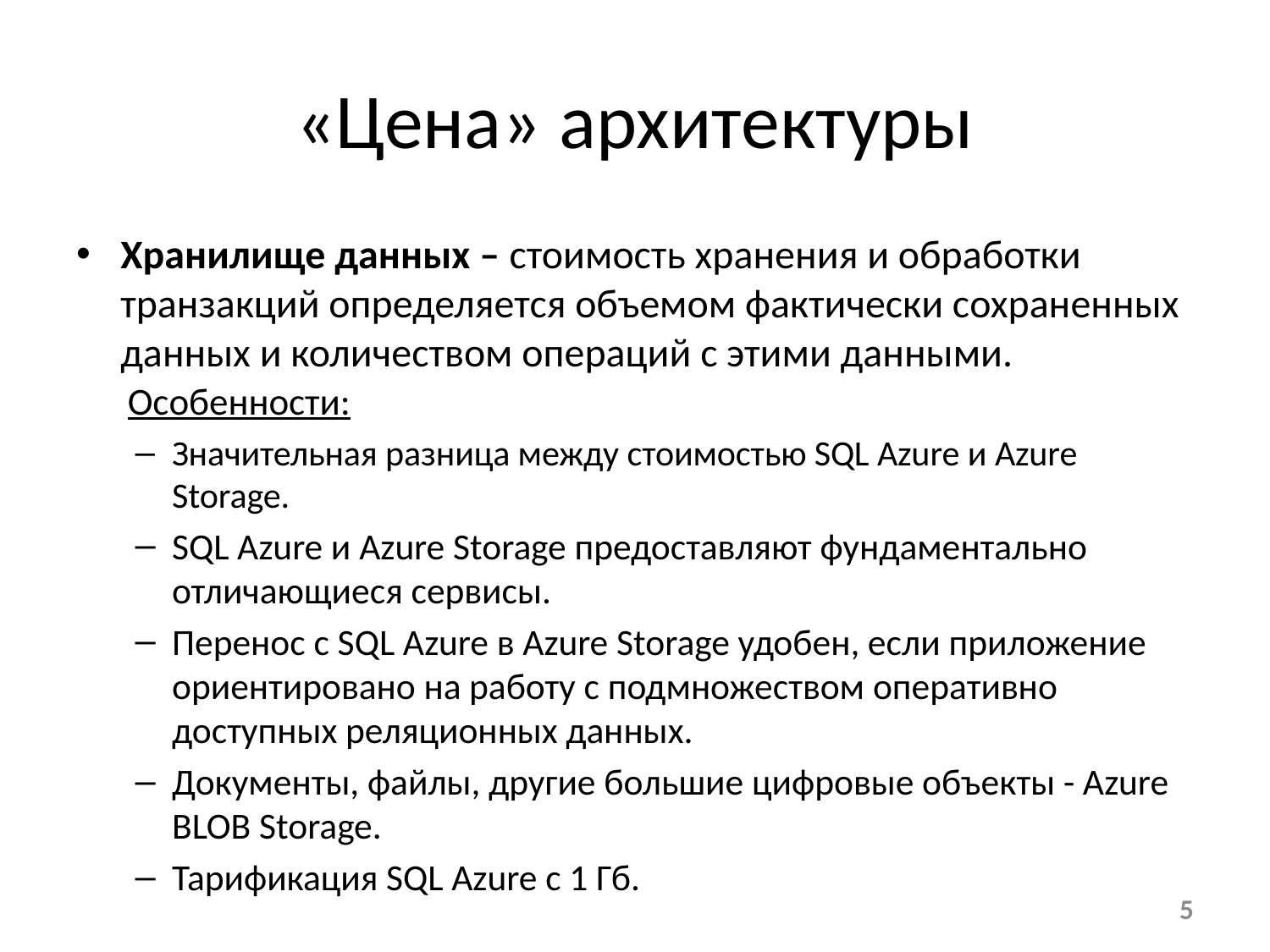

# «Цена» архитектуры
Хранилище данных – стоимость хранения и обработки транзакций определяется объемом фактически сохраненных данных и количеством операций с этими данными.
Особенности:
Значительная разница между стоимостью SQL Azure и Azure Storage.
SQL Azure и Azure Storage предоставляют фундаментально отличающиеся сервисы.
Перенос с SQL Azure в Azure Storage удобен, если приложение ориентировано на работу с подмножеством оперативно доступных реляционных данных.
Документы, файлы, другие большие цифровые объекты - Azure BLOB Storage.
Тарификация SQL Azure с 1 Гб.
5